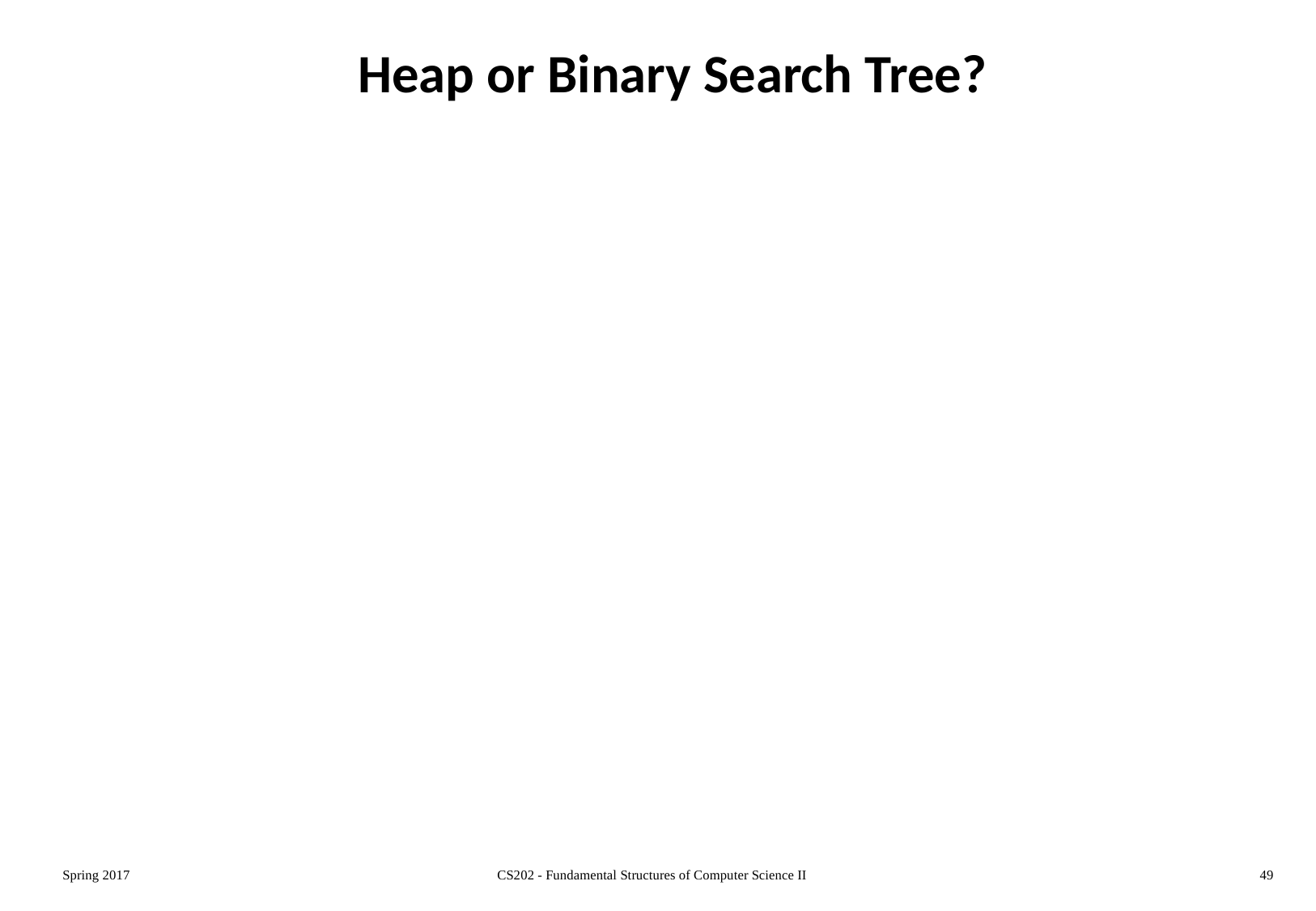

# Heap or Binary Search Tree?

Spring 2017
CS202 - Fundamental Structures of Computer Science II
49